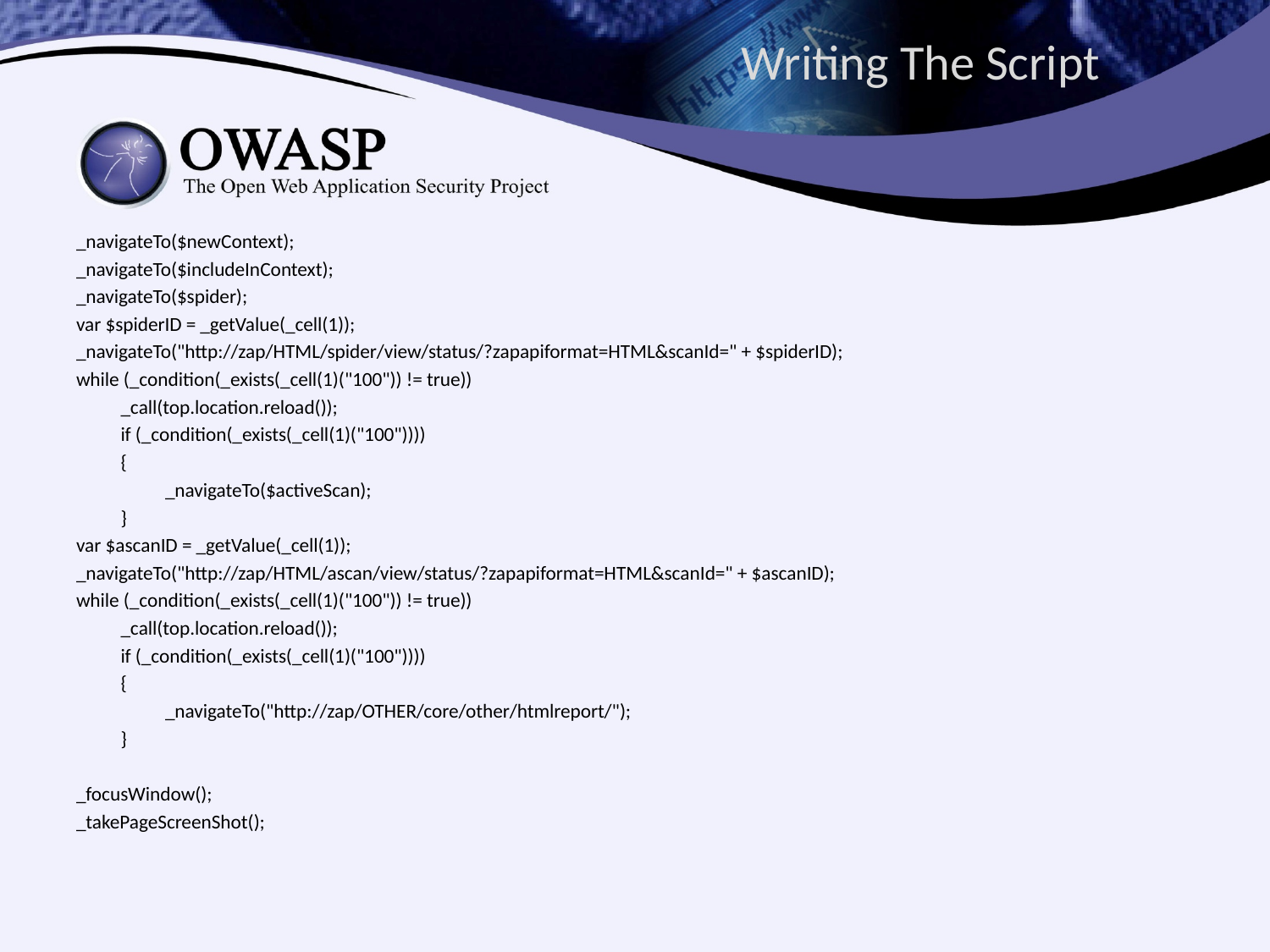

# Writing The Script
_navigateTo($newContext);
_navigateTo($includeInContext);
_navigateTo($spider);
var $spiderID = _getValue(_cell(1));
_navigateTo("http://zap/HTML/spider/view/status/?zapapiformat=HTML&scanId=" + $spiderID);
while (_condition(_exists(_cell(1)("100")) != true))
	_call(top.location.reload());
	if (_condition(_exists(_cell(1)("100"))))
	{
		_navigateTo($activeScan);
	}
var $ascanID = _getValue(_cell(1));
_navigateTo("http://zap/HTML/ascan/view/status/?zapapiformat=HTML&scanId=" + $ascanID);
while (_condition(_exists(_cell(1)("100")) != true))
	_call(top.location.reload());
	if (_condition(_exists(_cell(1)("100"))))
	{
		_navigateTo("http://zap/OTHER/core/other/htmlreport/");
	}

_focusWindow();
_takePageScreenShot();